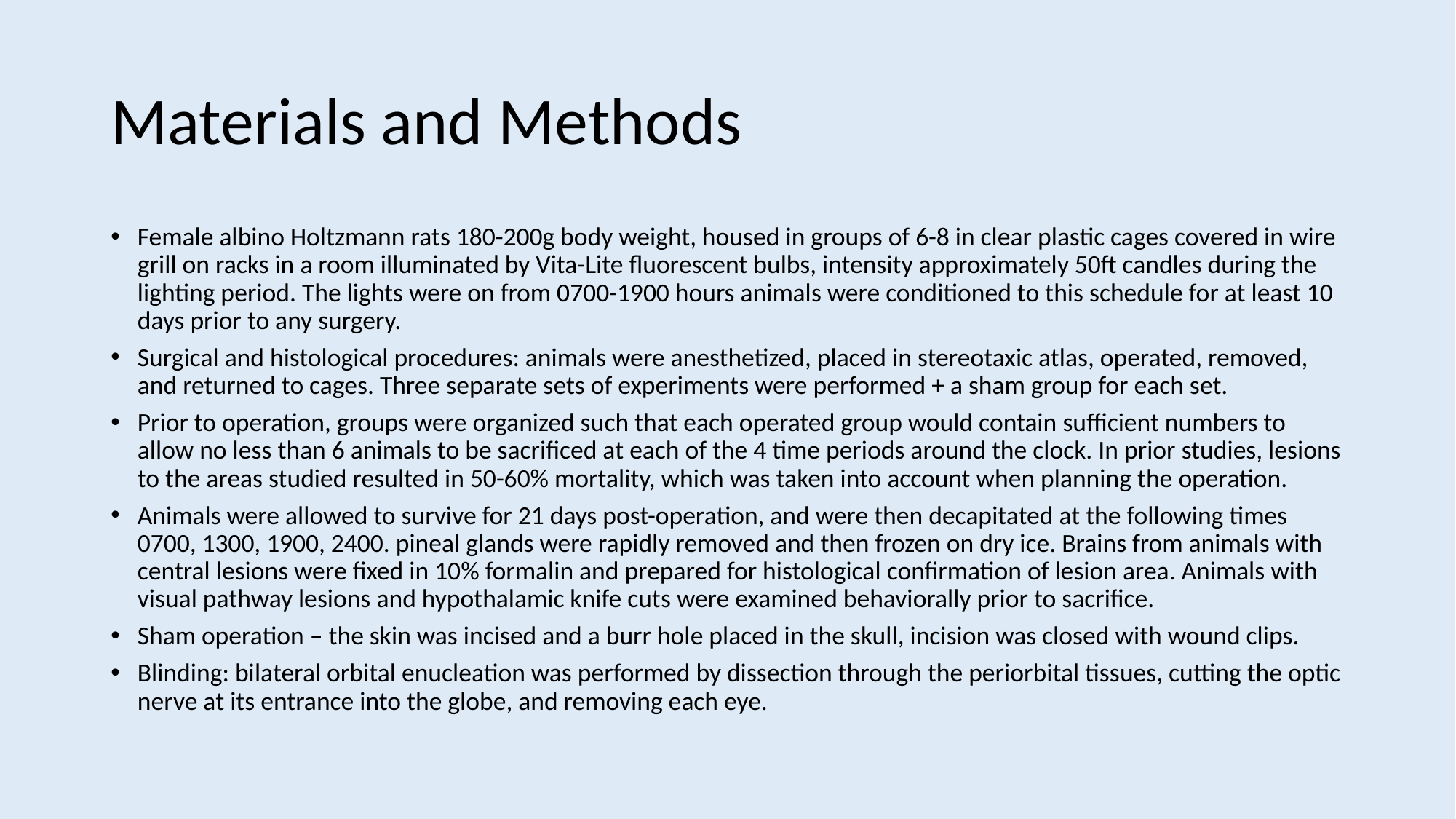

# Materials and Methods
Female albino Holtzmann rats 180-200g body weight, housed in groups of 6-8 in clear plastic cages covered in wire grill on racks in a room illuminated by Vita-Lite fluorescent bulbs, intensity approximately 50ft candles during the lighting period. The lights were on from 0700-1900 hours animals were conditioned to this schedule for at least 10 days prior to any surgery.
Surgical and histological procedures: animals were anesthetized, placed in stereotaxic atlas, operated, removed, and returned to cages. Three separate sets of experiments were performed + a sham group for each set.
Prior to operation, groups were organized such that each operated group would contain sufficient numbers to allow no less than 6 animals to be sacrificed at each of the 4 time periods around the clock. In prior studies, lesions to the areas studied resulted in 50-60% mortality, which was taken into account when planning the operation.
Animals were allowed to survive for 21 days post-operation, and were then decapitated at the following times 0700, 1300, 1900, 2400. pineal glands were rapidly removed and then frozen on dry ice. Brains from animals with central lesions were fixed in 10% formalin and prepared for histological confirmation of lesion area. Animals with visual pathway lesions and hypothalamic knife cuts were examined behaviorally prior to sacrifice.
Sham operation – the skin was incised and a burr hole placed in the skull, incision was closed with wound clips.
Blinding: bilateral orbital enucleation was performed by dissection through the periorbital tissues, cutting the optic nerve at its entrance into the globe, and removing each eye.